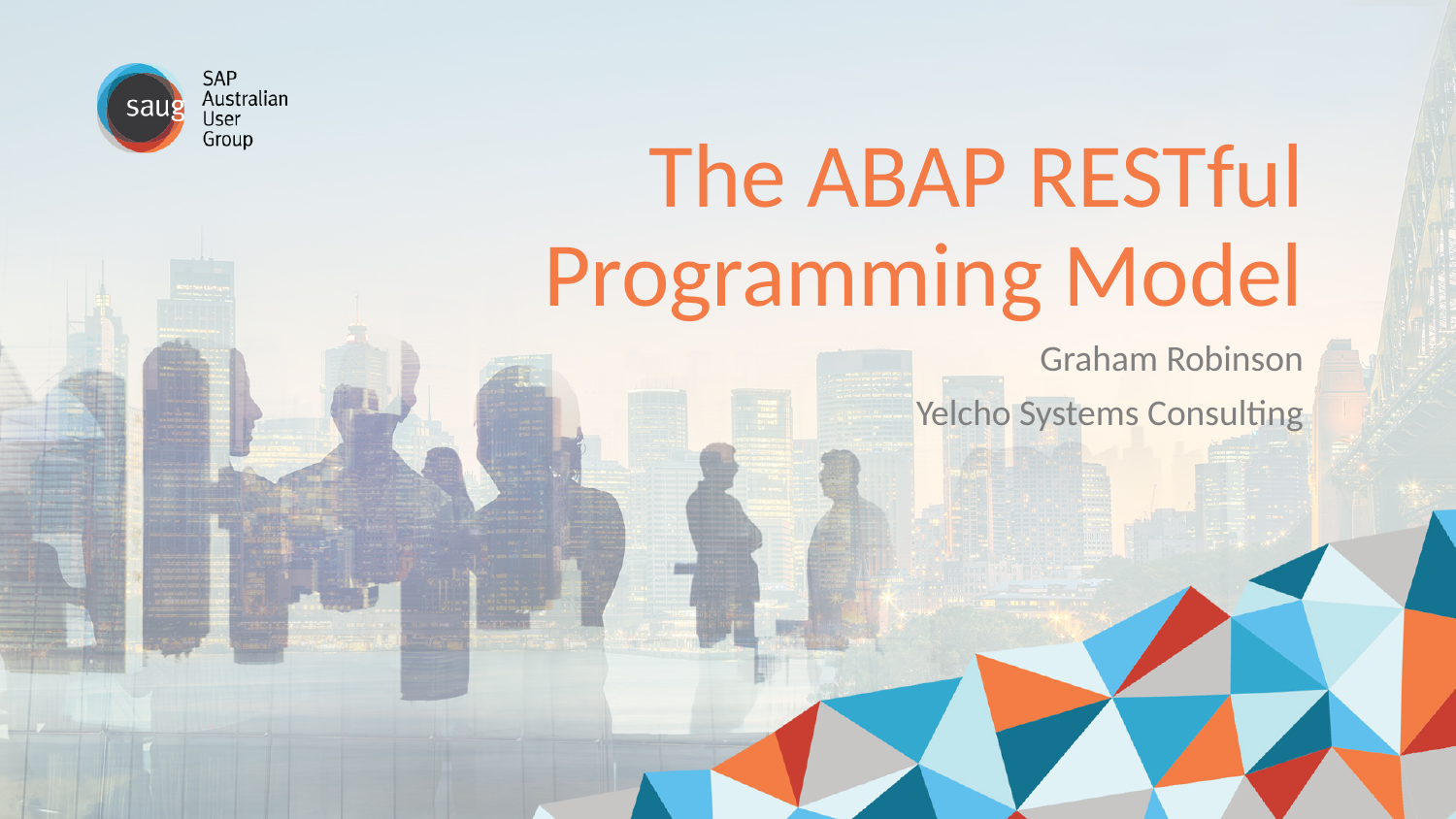

# The ABAP RESTful Programming Model
Graham Robinson
Yelcho Systems Consulting